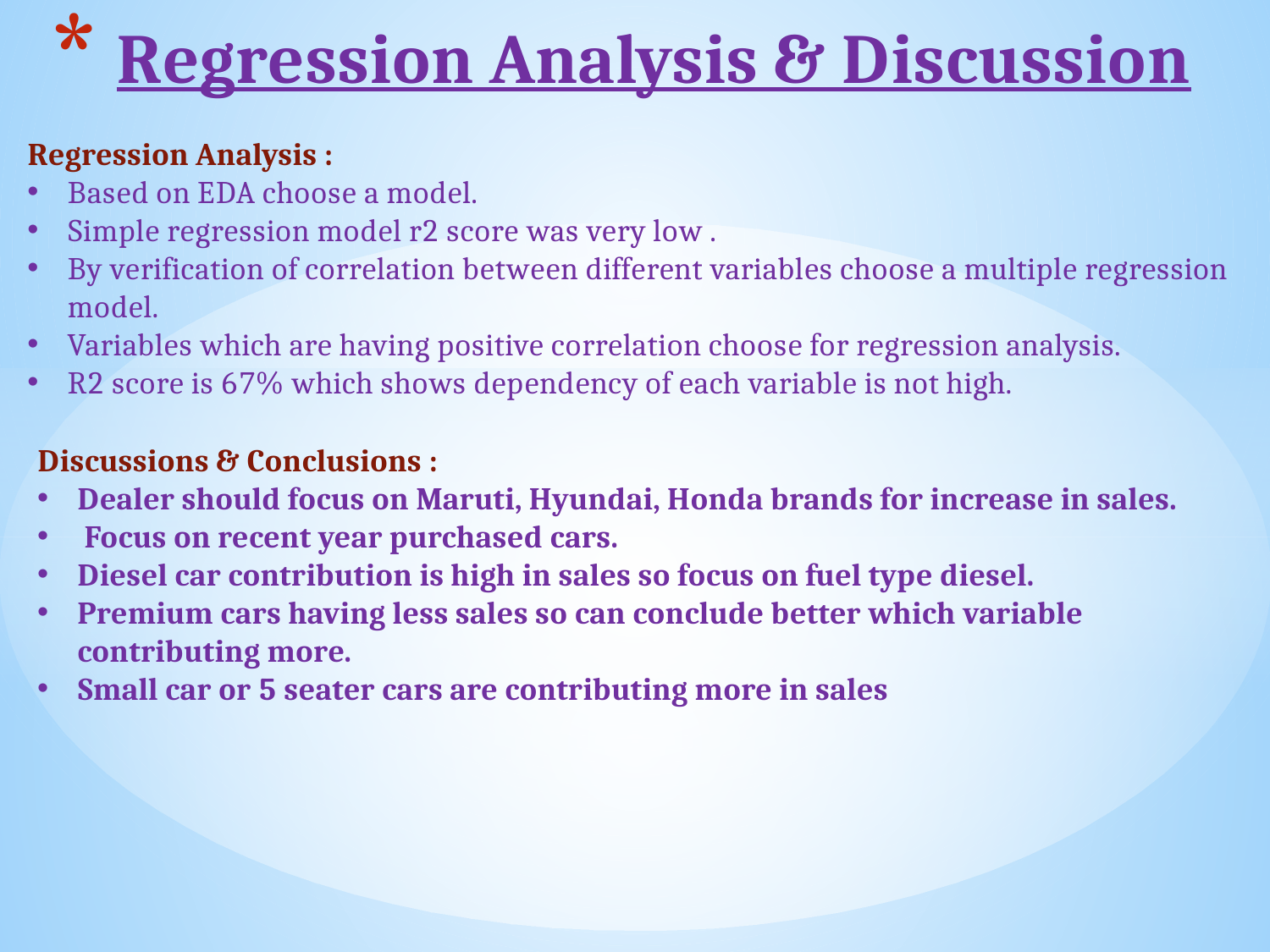

# Regression Analysis & Discussion
Regression Analysis :
Based on EDA choose a model.
Simple regression model r2 score was very low .
By verification of correlation between different variables choose a multiple regression model.
Variables which are having positive correlation choose for regression analysis.
R2 score is 67% which shows dependency of each variable is not high.

Discussions & Conclusions :
Dealer should focus on Maruti, Hyundai, Honda brands for increase in sales.
 Focus on recent year purchased cars.
Diesel car contribution is high in sales so focus on fuel type diesel.
Premium cars having less sales so can conclude better which variable contributing more.
Small car or 5 seater cars are contributing more in sales